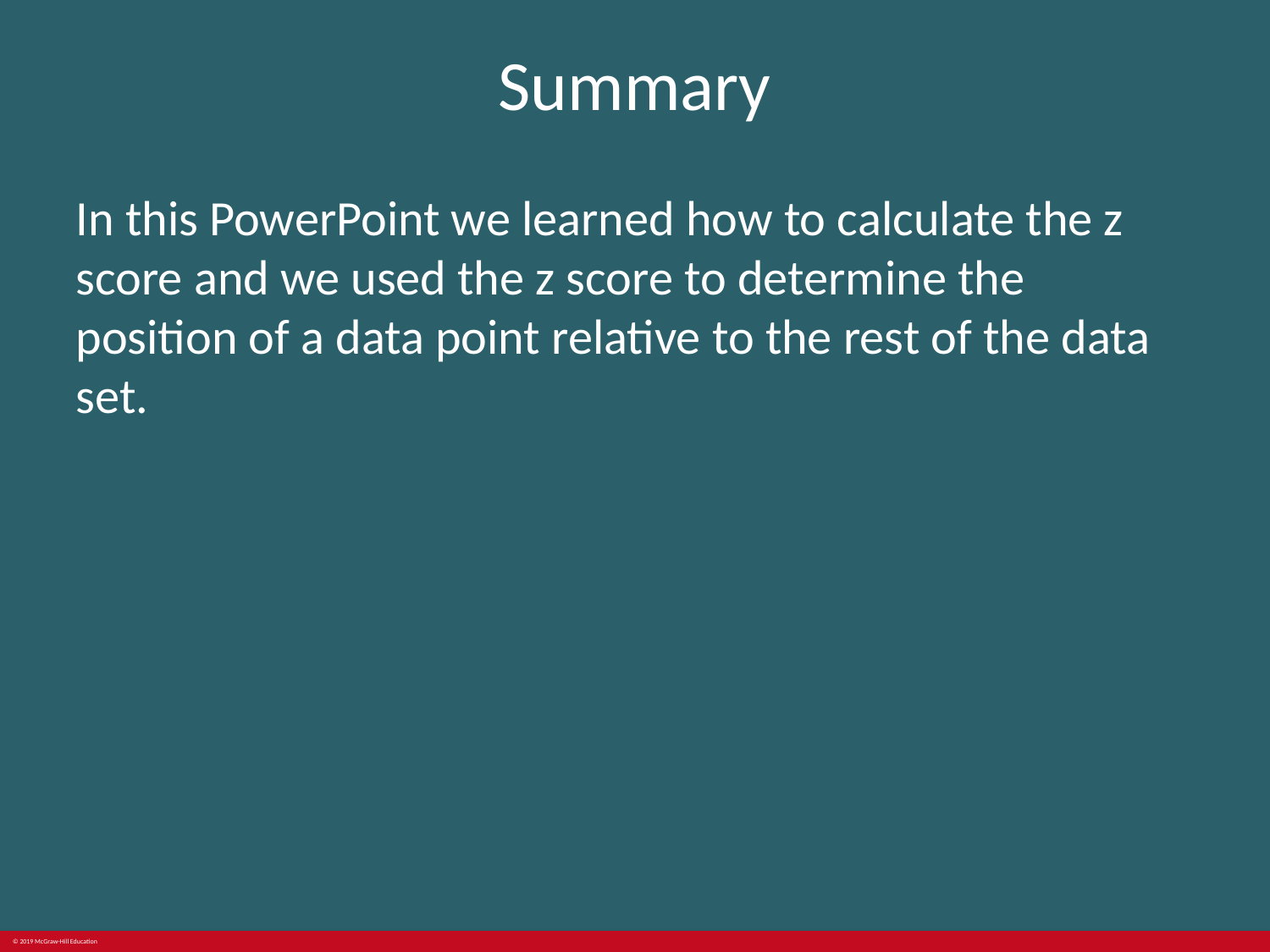

# Summary
In this PowerPoint we learned how to calculate the z score and we used the z score to determine the position of a data point relative to the rest of the data set.